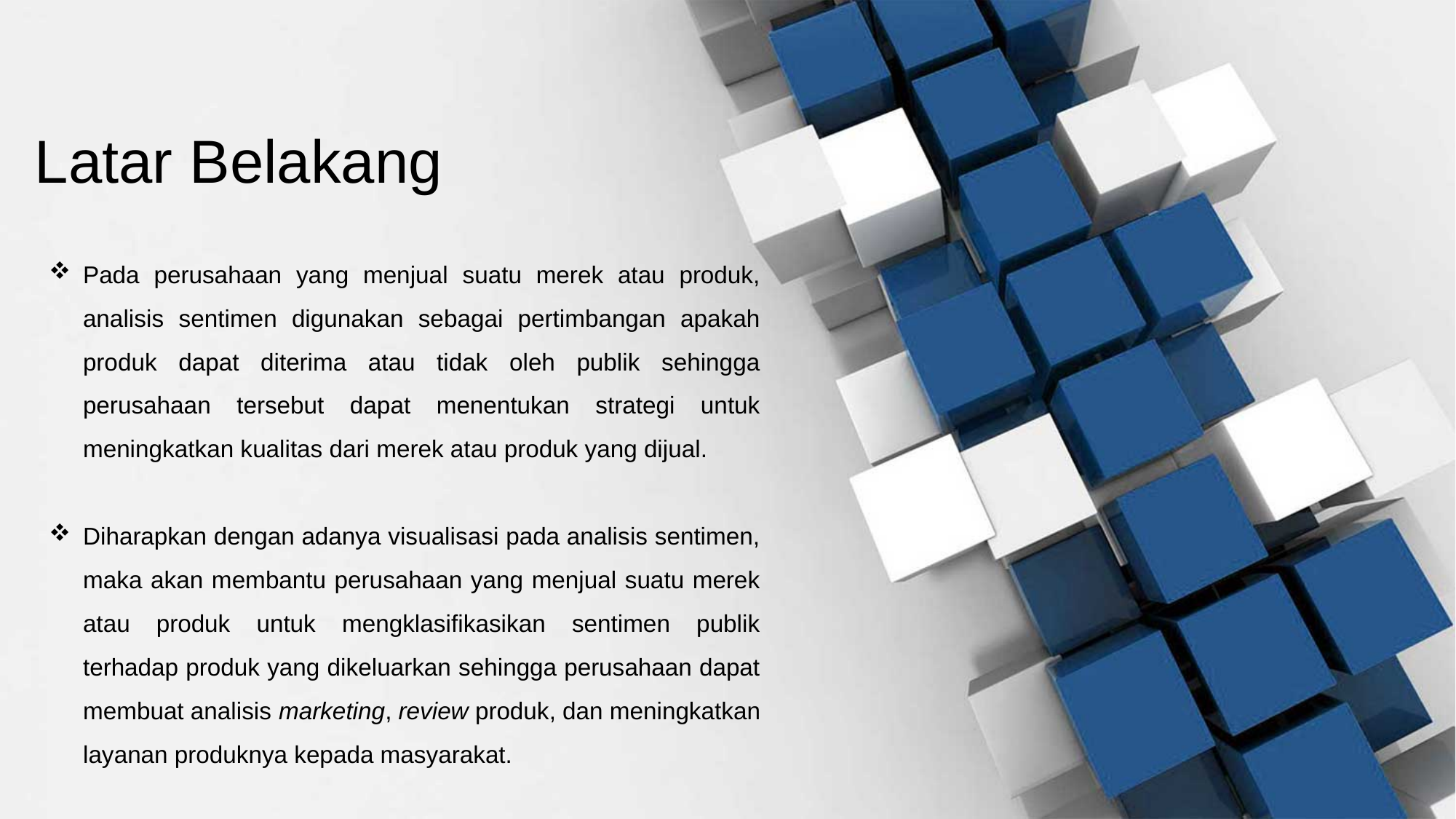

Latar Belakang
Pada perusahaan yang menjual suatu merek atau produk, analisis sentimen digunakan sebagai pertimbangan apakah produk dapat diterima atau tidak oleh publik sehingga perusahaan tersebut dapat menentukan strategi untuk meningkatkan kualitas dari merek atau produk yang dijual.

Diharapkan dengan adanya visualisasi pada analisis sentimen, maka akan membantu perusahaan yang menjual suatu merek atau produk untuk mengklasifikasikan sentimen publik terhadap produk yang dikeluarkan sehingga perusahaan dapat membuat analisis marketing, review produk, dan meningkatkan layanan produknya kepada masyarakat.